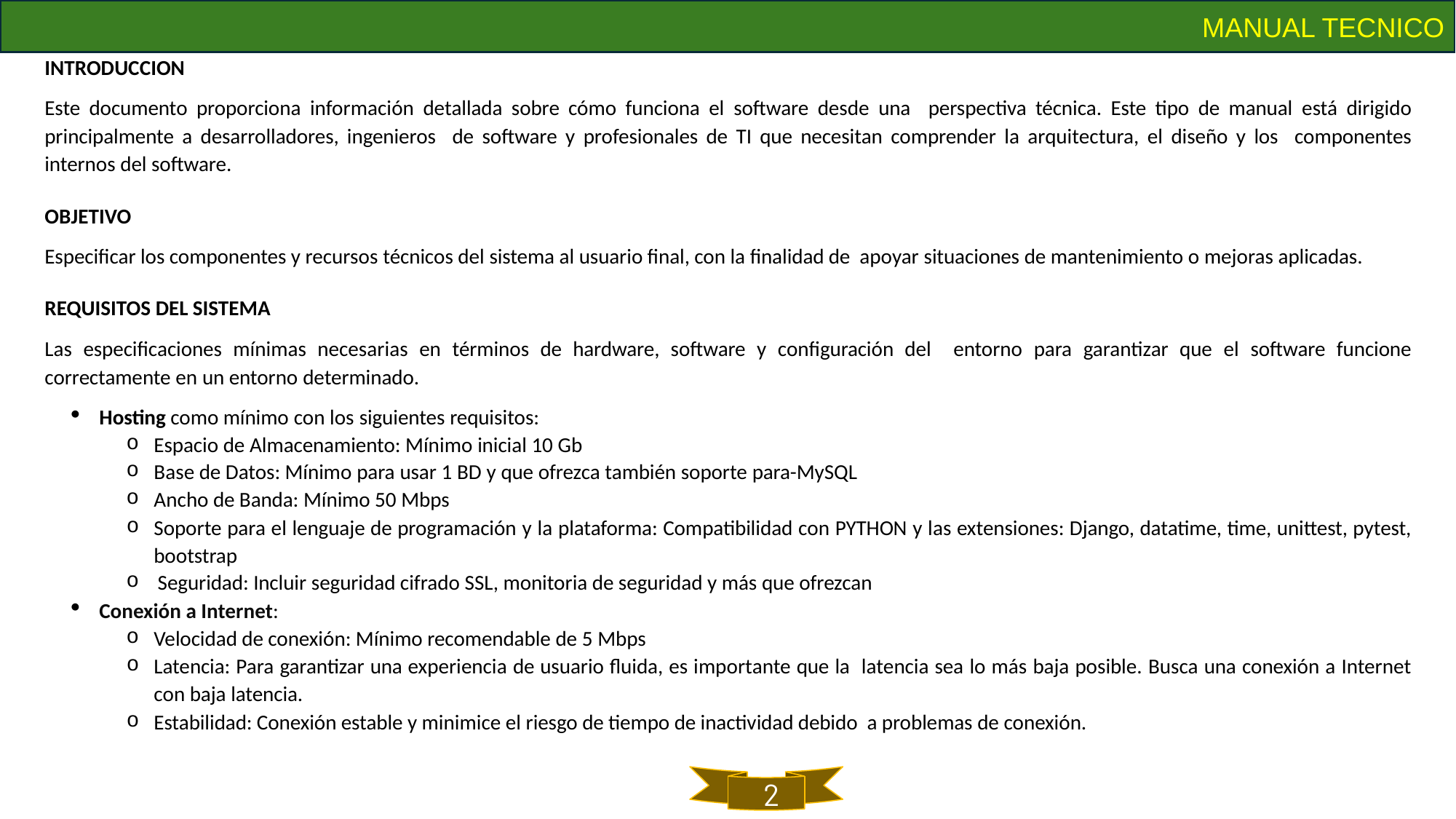

MANUAL TECNICO
INTRODUCCION
Este documento proporciona información detallada sobre cómo funciona el software desde una  perspectiva técnica. Este tipo de manual está dirigido principalmente a desarrolladores, ingenieros  de software y profesionales de TI que necesitan comprender la arquitectura, el diseño y los  componentes internos del software.

OBJETIVO
Especificar los componentes y recursos técnicos del sistema al usuario final, con la finalidad de  apoyar situaciones de mantenimiento o mejoras aplicadas.

REQUISITOS DEL SISTEMA
Las especificaciones mínimas necesarias en términos de hardware, software y configuración del  entorno para garantizar que el software funcione correctamente en un entorno determinado.
Hosting como mínimo con los siguientes requisitos:
Espacio de Almacenamiento: Mínimo inicial 10 Gb
Base de Datos: Mínimo para usar 1 BD y que ofrezca también soporte para-MySQL
Ancho de Banda: Mínimo 50 Mbps
Soporte para el lenguaje de programación y la plataforma: Compatibilidad con PYTHON y las extensiones: Django, datatime, time, unittest, pytest, bootstrap
Seguridad: Incluir seguridad cifrado SSL, monitoria de seguridad y más que ofrezcan
Conexión a Internet:
Velocidad de conexión: Mínimo recomendable de 5 Mbps
Latencia: Para garantizar una experiencia de usuario fluida, es importante que la  latencia sea lo más baja posible. Busca una conexión a Internet con baja latencia.
Estabilidad: Conexión estable y minimice el riesgo de tiempo de inactividad debido  a problemas de conexión.

2